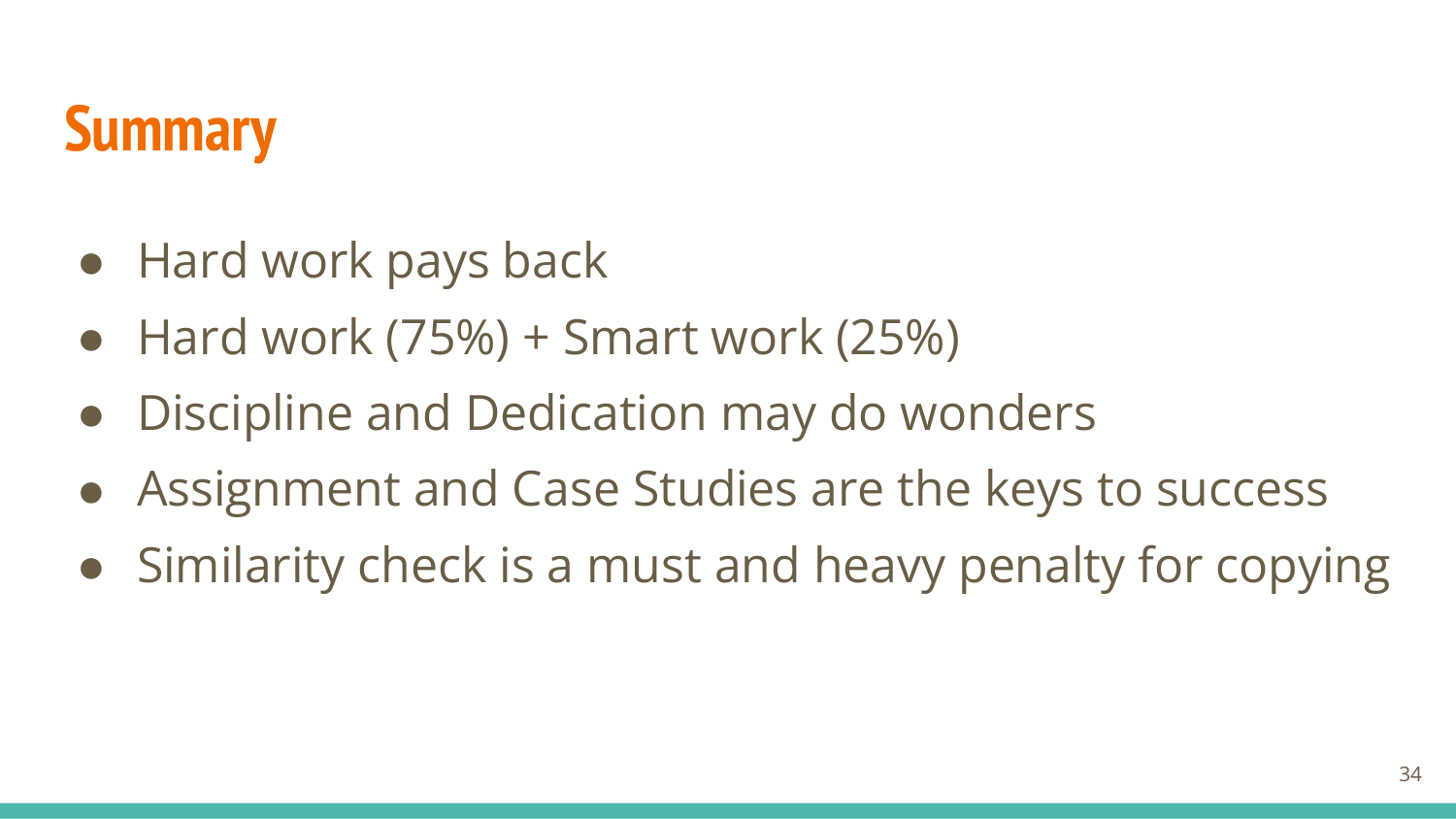

# Summary
Hard work pays back
Hard work (75%) + Smart work (25%)
Discipline and Dedication may do wonders
Assignment and Case Studies are the keys to success
Similarity check is a must and heavy penalty for copying
34